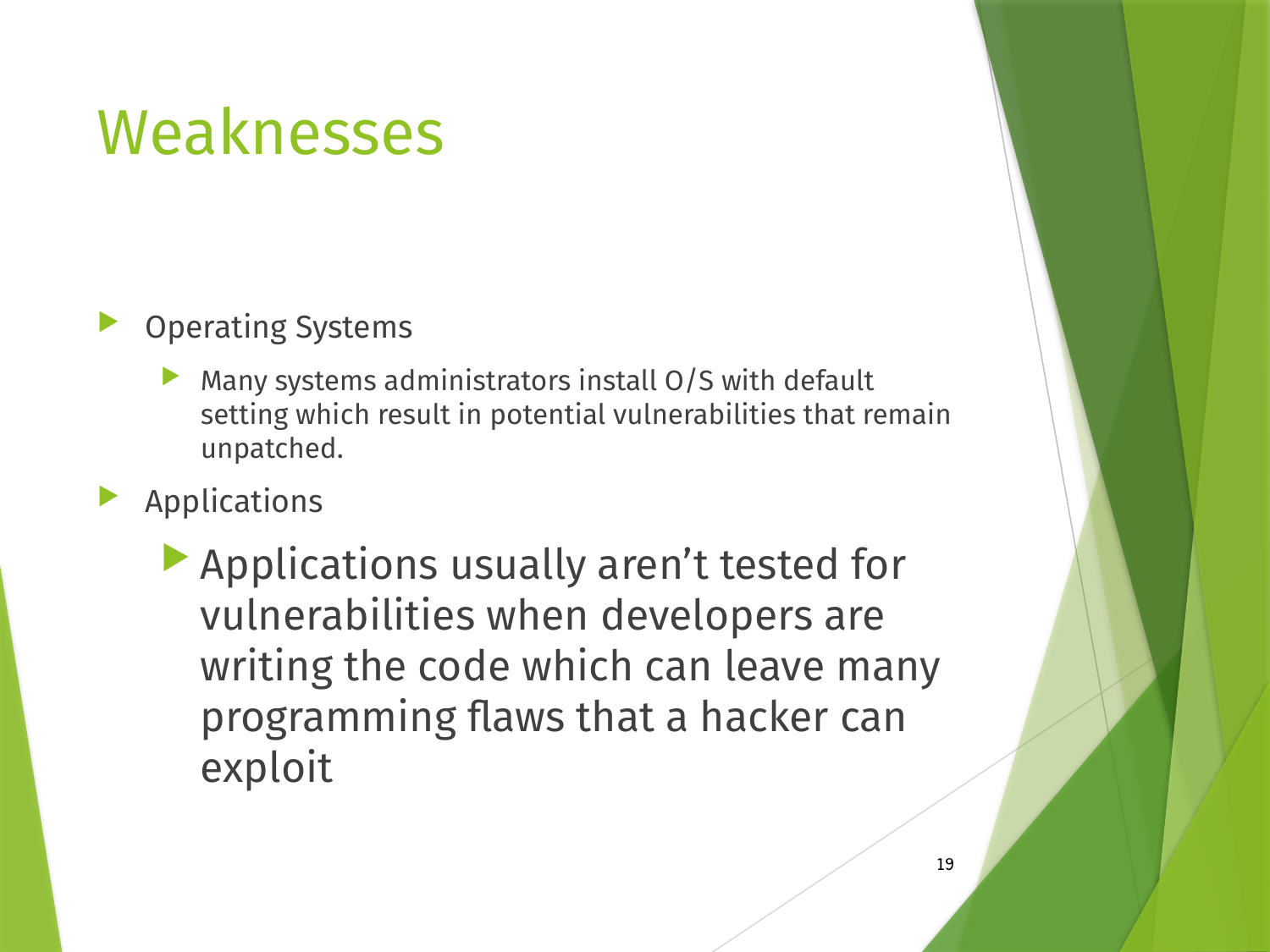

# Weaknesses
Operating Systems
Many systems administrators install O/S with default setting which result in potential vulnerabilities that remain unpatched.
Applications
Applications usually aren’t tested for vulnerabilities when developers are writing the code which can leave many programming flaws that a hacker can exploit
19